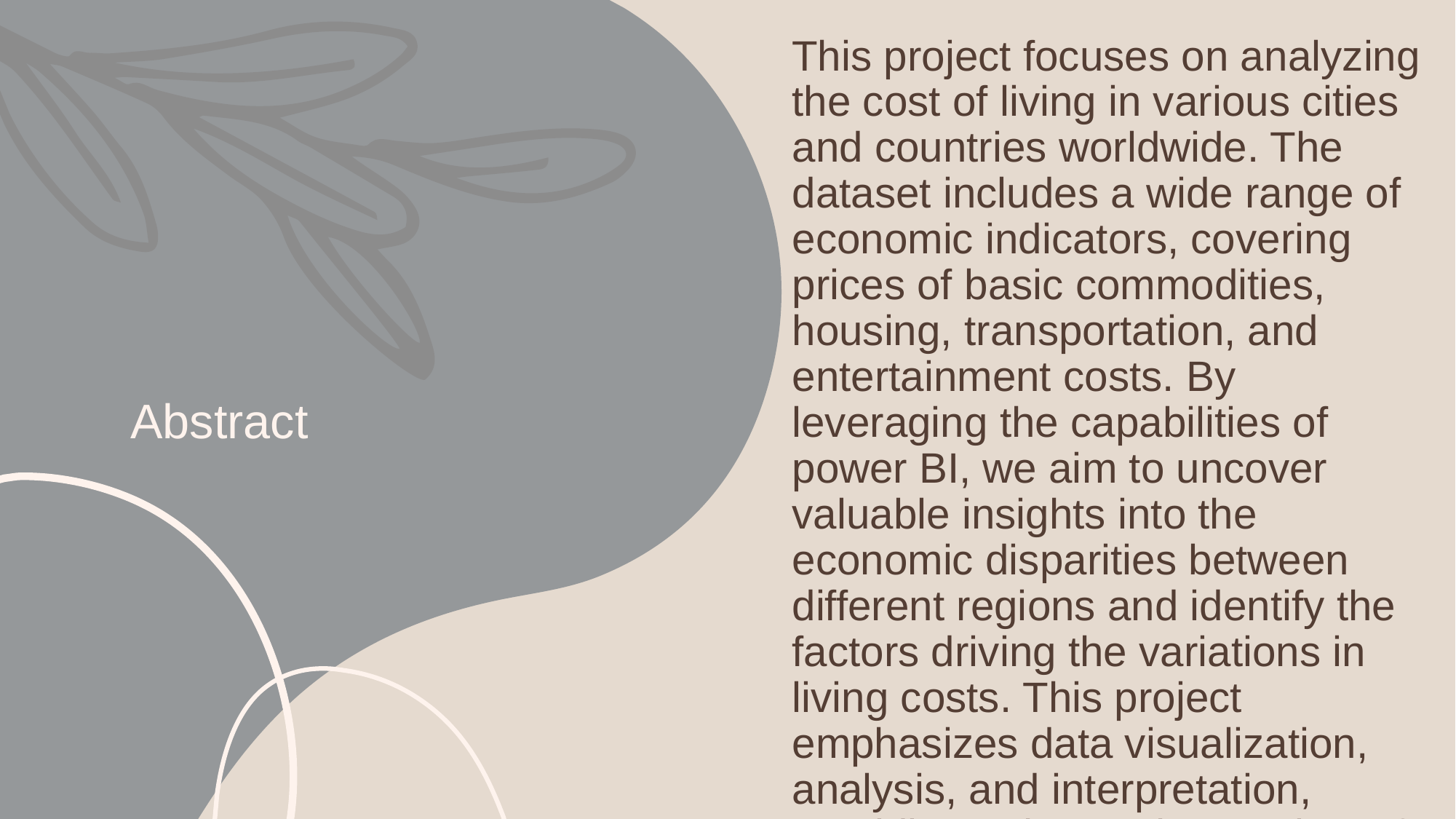

This project focuses on analyzing the cost of living in various cities and countries worldwide. The dataset includes a wide range of economic indicators, covering prices of basic commodities, housing, transportation, and entertainment costs. By leveraging the capabilities of power BI, we aim to uncover valuable insights into the economic disparities between different regions and identify the factors driving the variations in living costs. This project emphasizes data visualization, analysis, and interpretation, providing a thorough overview of the global economic landscape.

# Abstract